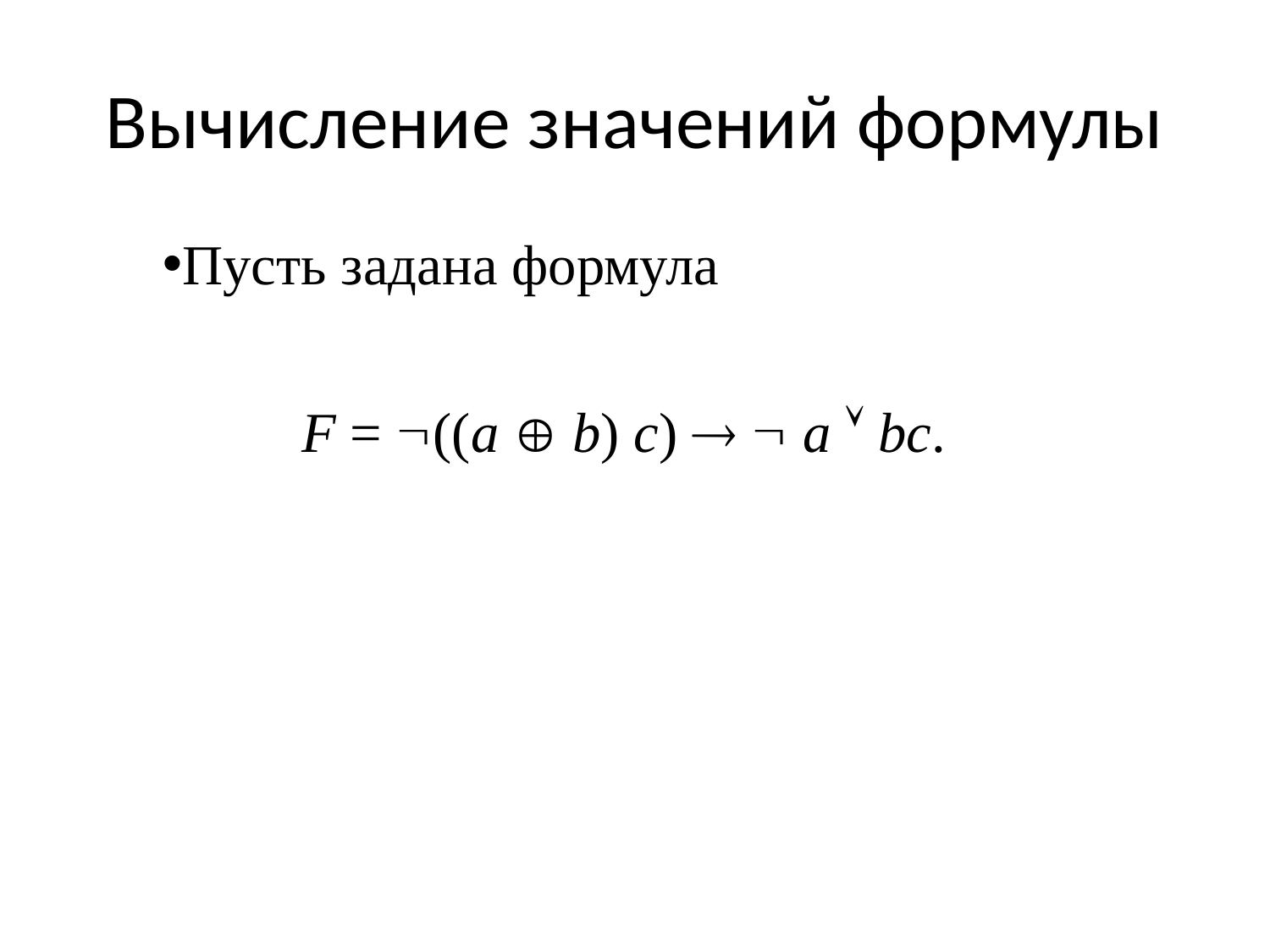

# Вычисление значений формулы
Пусть задана формула

F = ¬((a ⊕ b) c) → ¬ a ∨ bc.